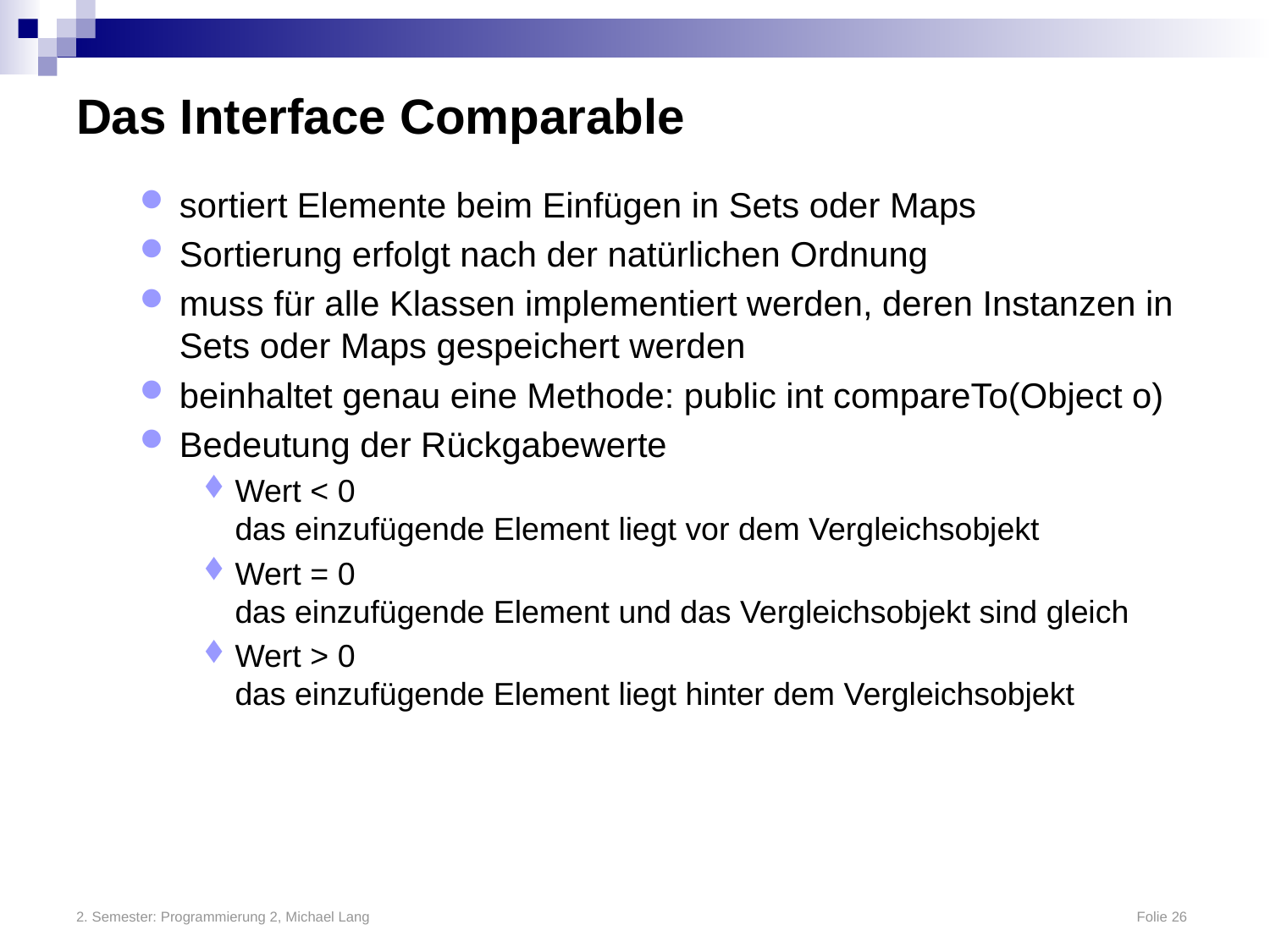

# Das Interface Comparable
sortiert Elemente beim Einfügen in Sets oder Maps
Sortierung erfolgt nach der natürlichen Ordnung
muss für alle Klassen implementiert werden, deren Instanzen in Sets oder Maps gespeichert werden
beinhaltet genau eine Methode: public int compareTo(Object o)
Bedeutung der Rückgabewerte
Wert < 0
das einzufügende Element liegt vor dem Vergleichsobjekt
Wert = 0
das einzufügende Element und das Vergleichsobjekt sind gleich
Wert > 0
das einzufügende Element liegt hinter dem Vergleichsobjekt
2. Semester: Programmierung 2, Michael Lang	Folie 26